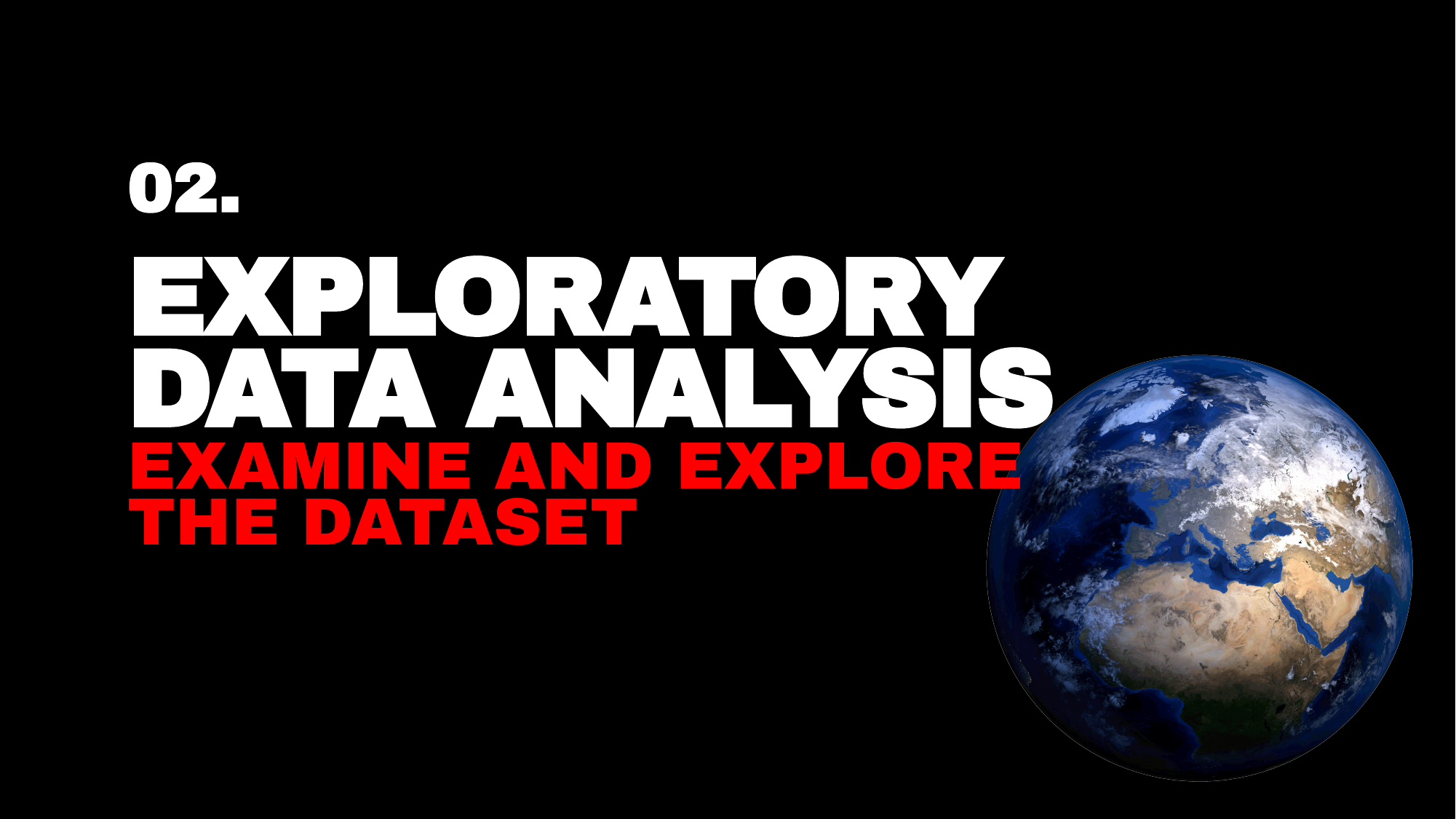

02.
EXPLORATORY DATA ANALYSIS EXAMINE AND EXPLORE THE DATASET